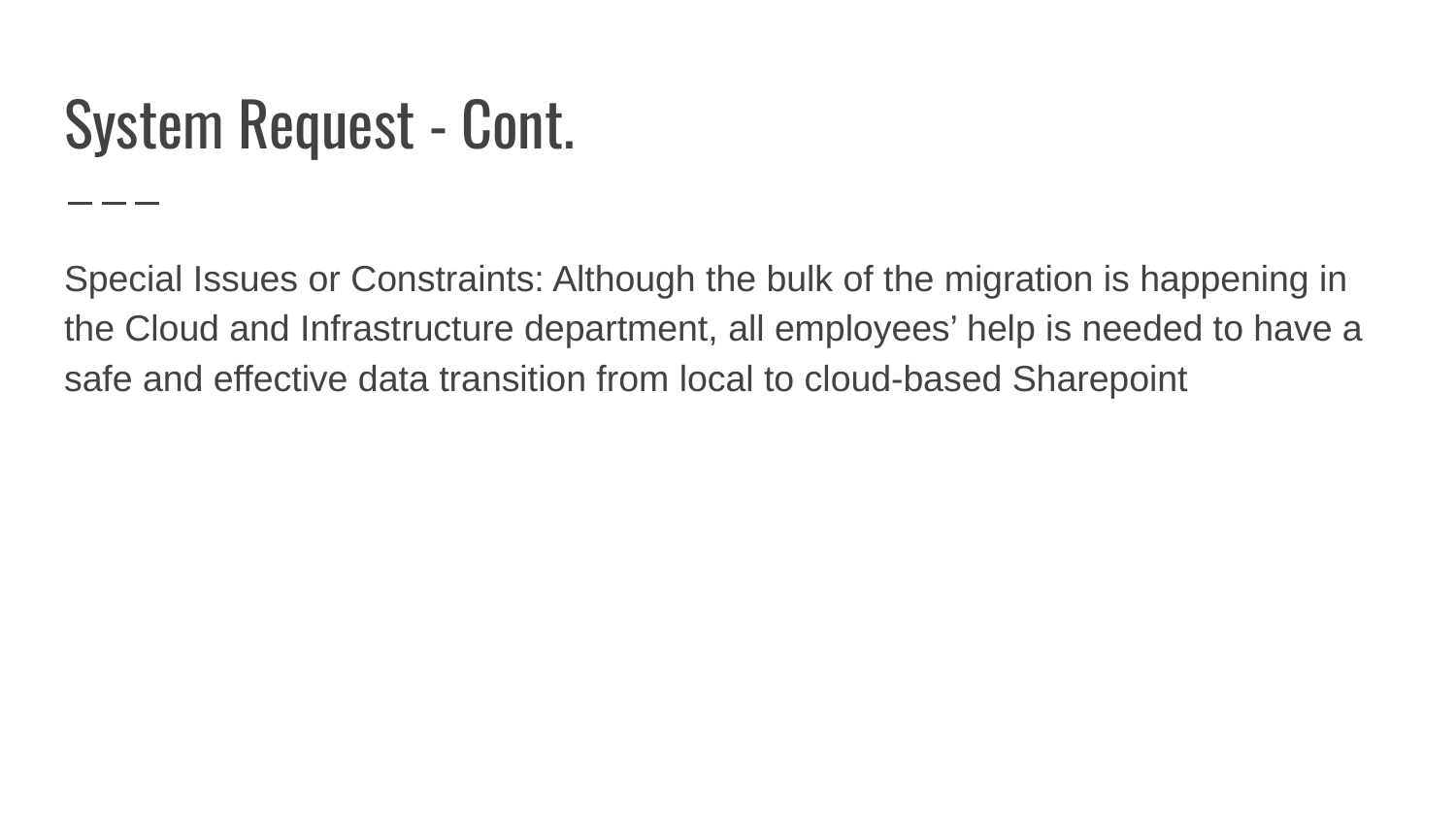

# System Request - Cont.
Special Issues or Constraints: Although the bulk of the migration is happening in the Cloud and Infrastructure department, all employees’ help is needed to have a safe and effective data transition from local to cloud-based Sharepoint